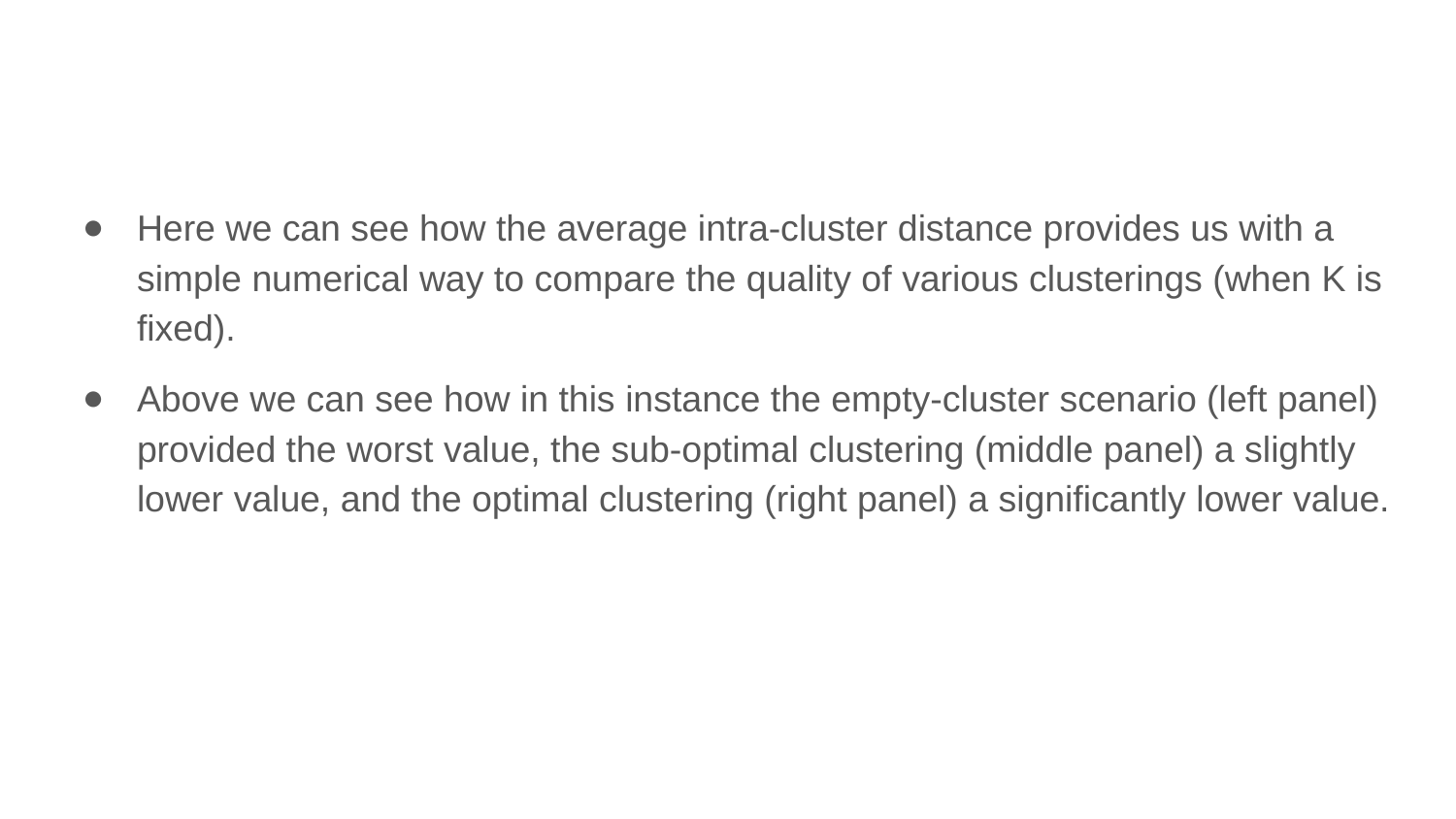

Here we can see how the average intra-cluster distance provides us with a simple numerical way to compare the quality of various clusterings (when K is fixed).
Above we can see how in this instance the empty-cluster scenario (left panel) provided the worst value, the sub-optimal clustering (middle panel) a slightly lower value, and the optimal clustering (right panel) a significantly lower value.